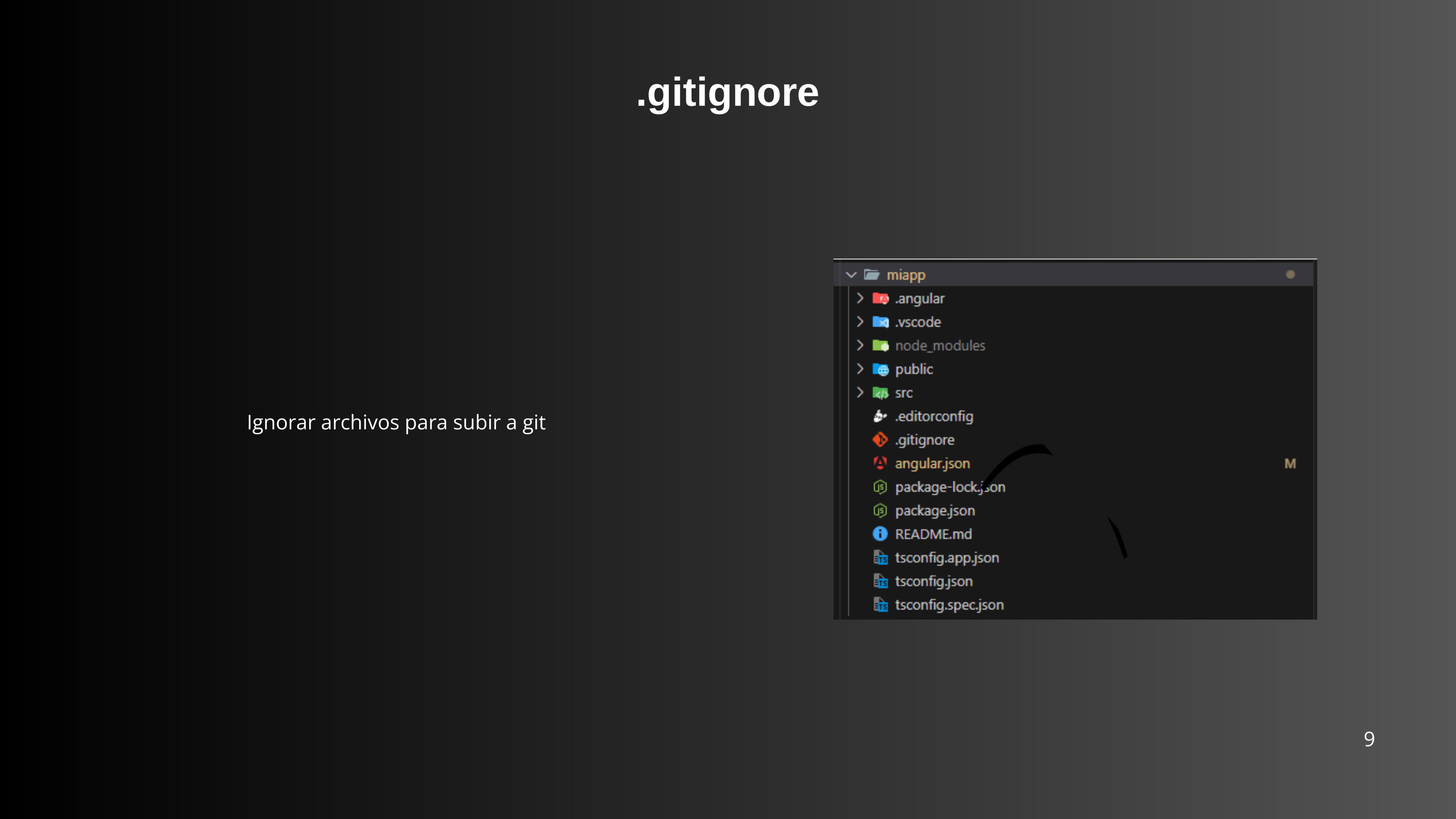

.gitignore

Ignorar archivos para subir a git

9